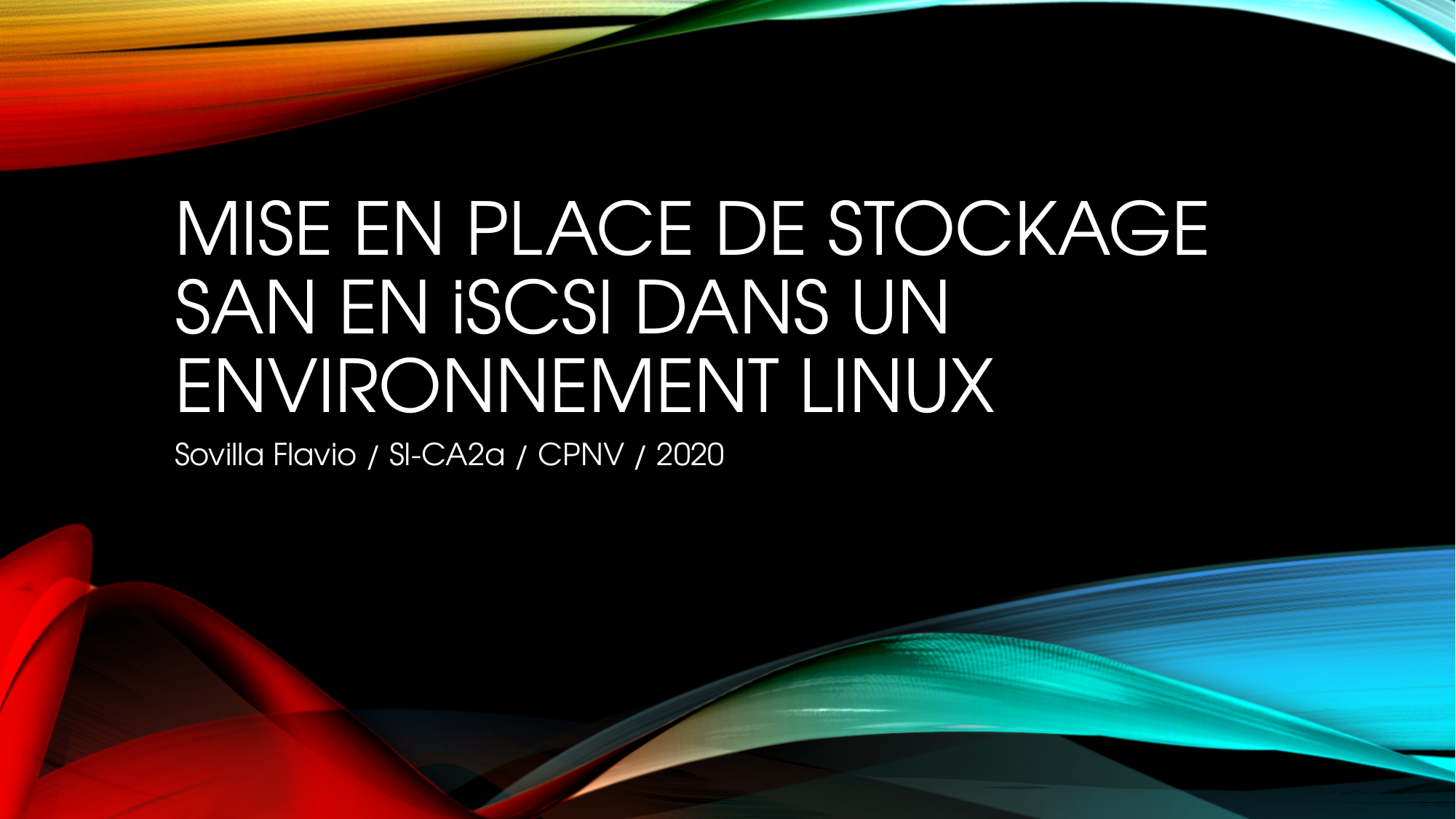

# Mise en place de stockage san en iscsi dans un environnement linux
Sovilla Flavio / SI-CA2a / CPNV / 2020